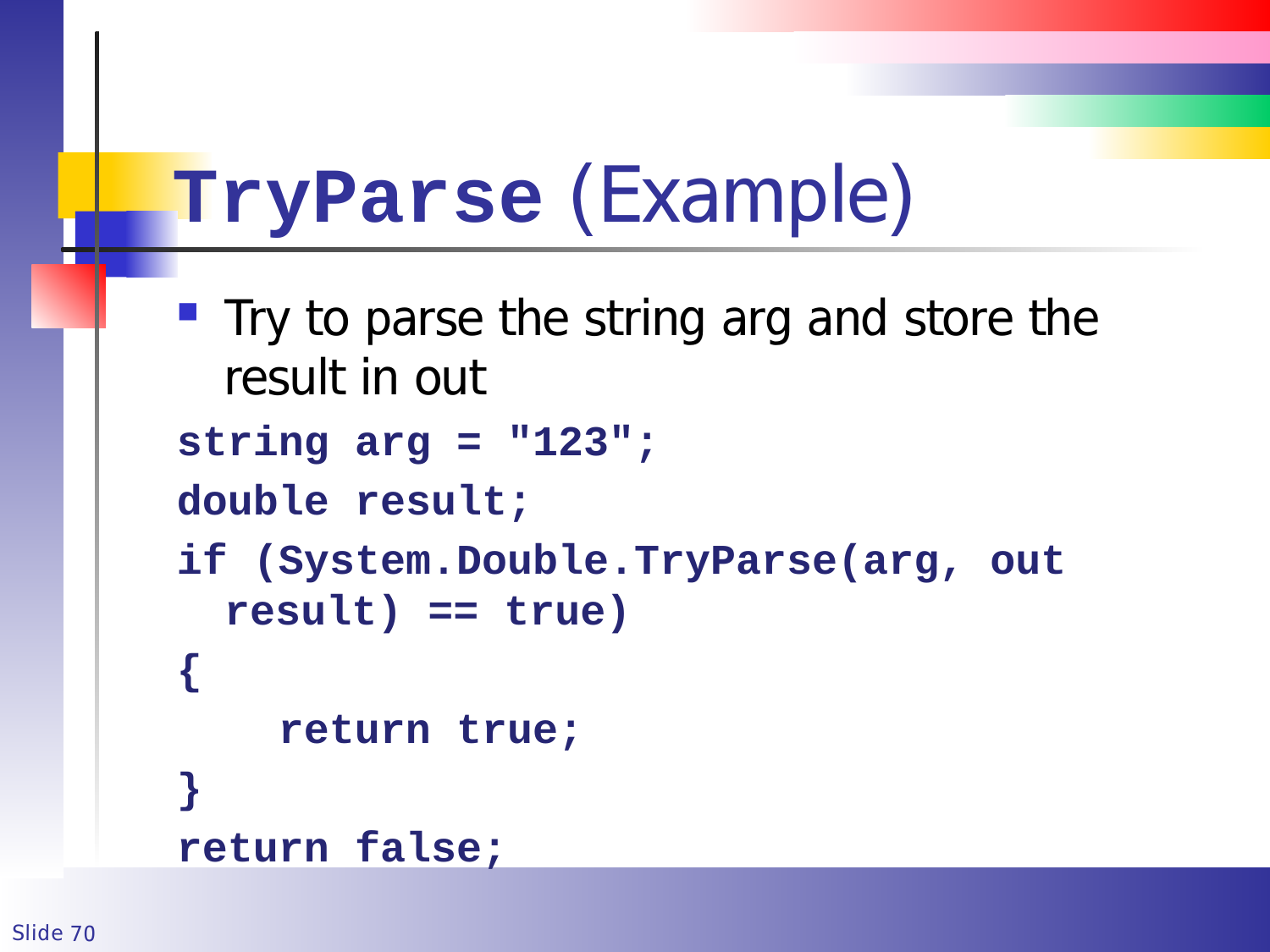

# TryParse (Example)
Try to parse the string arg and store the result in out
string arg = "123";
double result;
if (System.Double.TryParse(arg, out result) == true)
{
    return true;
}
return false;